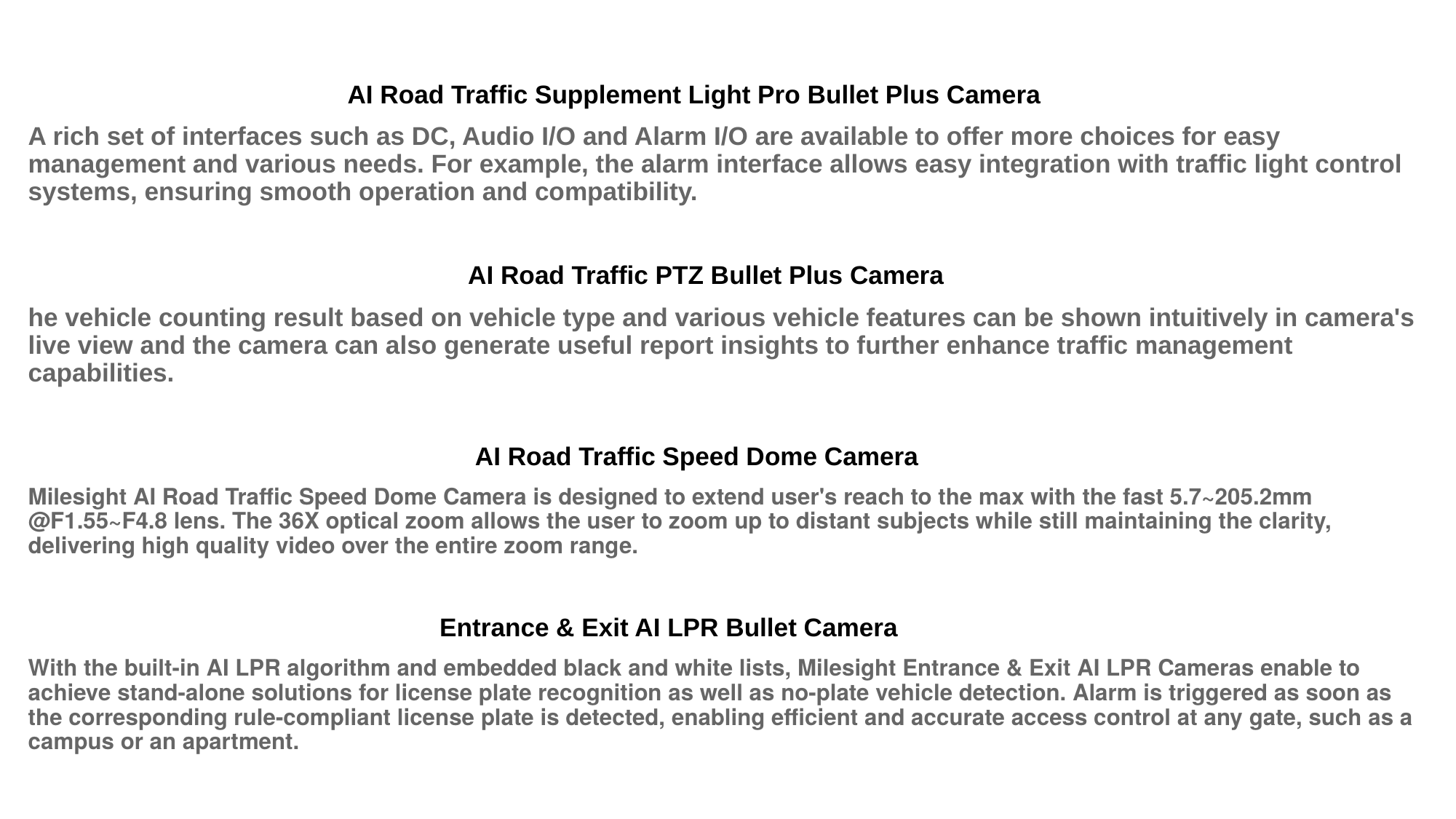

AI Road Traffic Supplement Light Pro Bullet Plus Camera
A rich set of interfaces such as DC, Audio I/O and Alarm I/O are available to offer more choices for easy management and various needs. For example, the alarm interface allows easy integration with traffic light control systems, ensuring smooth operation and compatibility.

                                                              AI Road Traffic PTZ Bullet Plus Camera
he vehicle counting result based on vehicle type and various vehicle features can be shown intuitively in camera's live view and the camera can also generate useful report insights to further enhance traffic management capabilities.

                                                               AI Road Traffic Speed Dome Camera
Milesight AI Road Traffic Speed Dome Camera is designed to extend user's reach to the max with the fast 5.7~205.2mm @F1.55~F4.8 lens. The 36X optical zoom allows the user to zoom up to distant subjects while still maintaining the clarity, delivering high quality video over the entire zoom range.

                                                          Entrance & Exit AI LPR Bullet Camera
With the built-in AI LPR algorithm and embedded black and white lists, Milesight Entrance & Exit AI LPR Cameras enable to achieve stand-alone solutions for license plate recognition as well as no-plate vehicle detection. Alarm is triggered as soon as the corresponding rule-compliant license plate is detected, enabling efficient and accurate access control at any gate, such as a campus or an apartment.